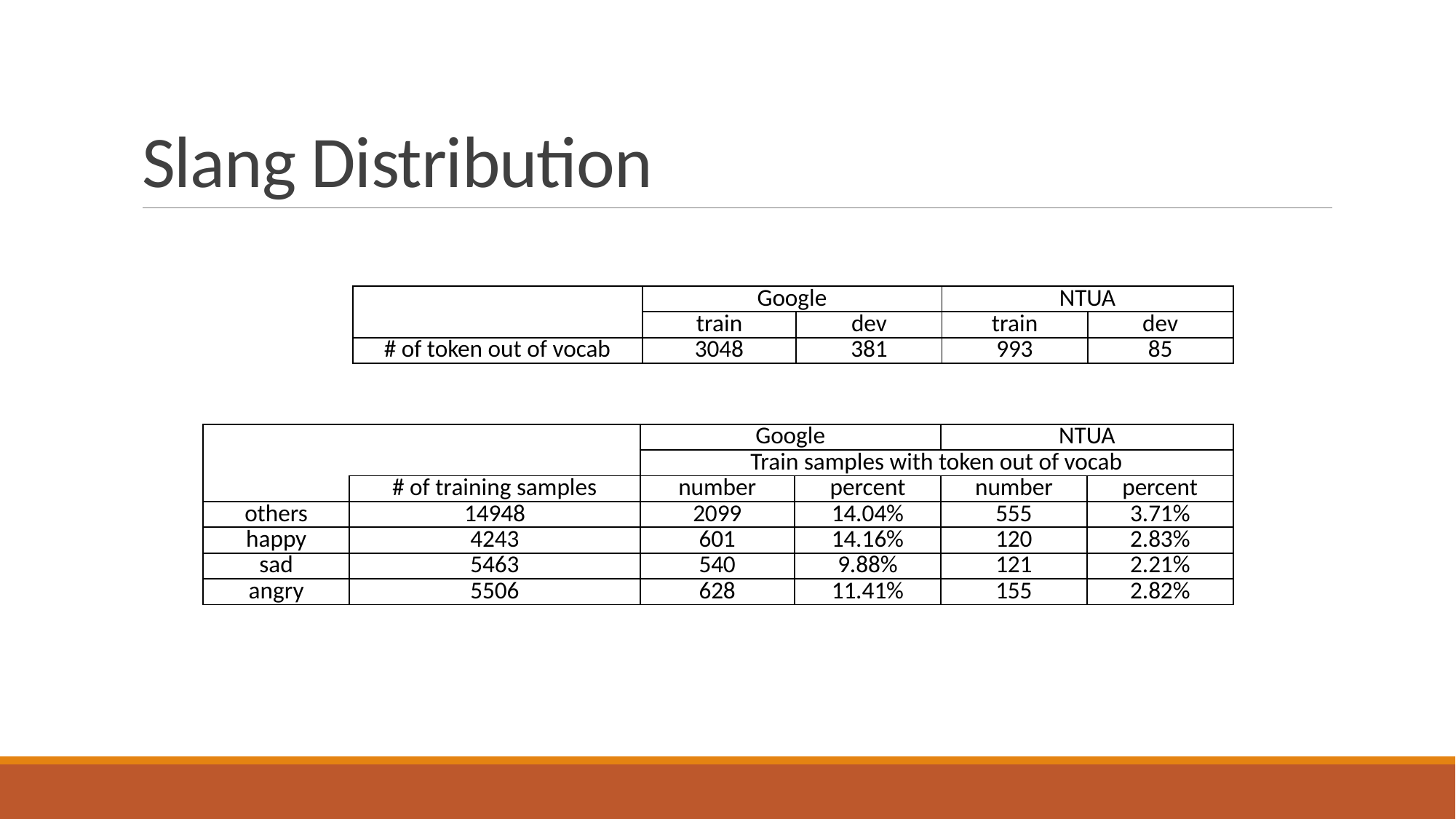

# Slang Distribution
|  | Google |  | NTUA |  |
| --- | --- | --- | --- | --- |
|  | train | dev | train | dev |
| # of token out of vocab | 3048 | 381 | 993 | 85 |
|  |  | Google |  | NTUA |  |
| --- | --- | --- | --- | --- | --- |
|  |  | Train samples with token out of vocab |  |  |  |
|  | # of training samples | number | percent | number | percent |
| others | 14948 | 2099 | 14.04% | 555 | 3.71% |
| happy | 4243 | 601 | 14.16% | 120 | 2.83% |
| sad | 5463 | 540 | 9.88% | 121 | 2.21% |
| angry | 5506 | 628 | 11.41% | 155 | 2.82% |